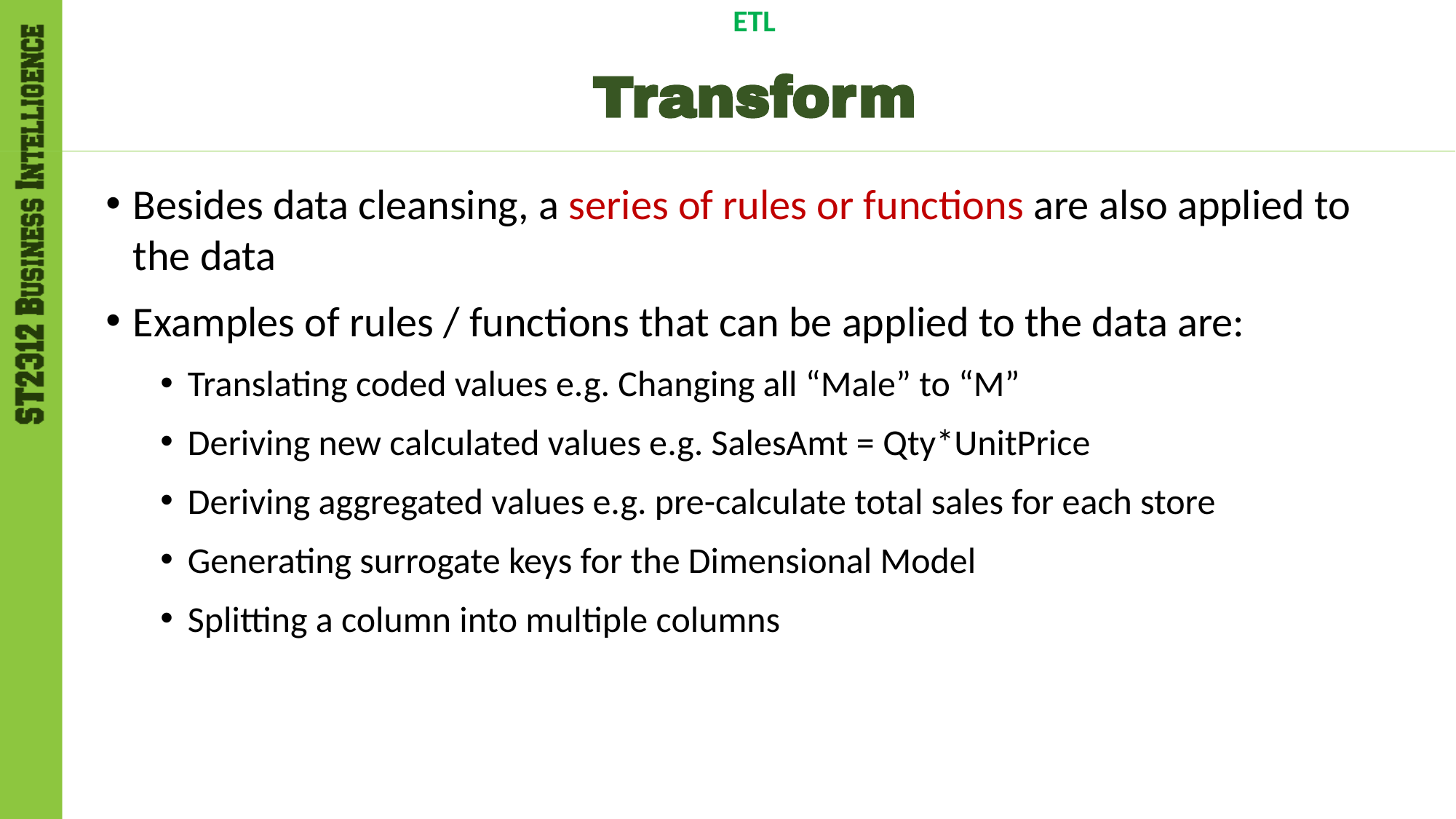

ETL
# Transform
Besides data cleansing, a series of rules or functions are also applied to the data
Examples of rules / functions that can be applied to the data are:
Translating coded values e.g. Changing all “Male” to “M”
Deriving new calculated values e.g. SalesAmt = Qty*UnitPrice
Deriving aggregated values e.g. pre-calculate total sales for each store
Generating surrogate keys for the Dimensional Model
Splitting a column into multiple columns